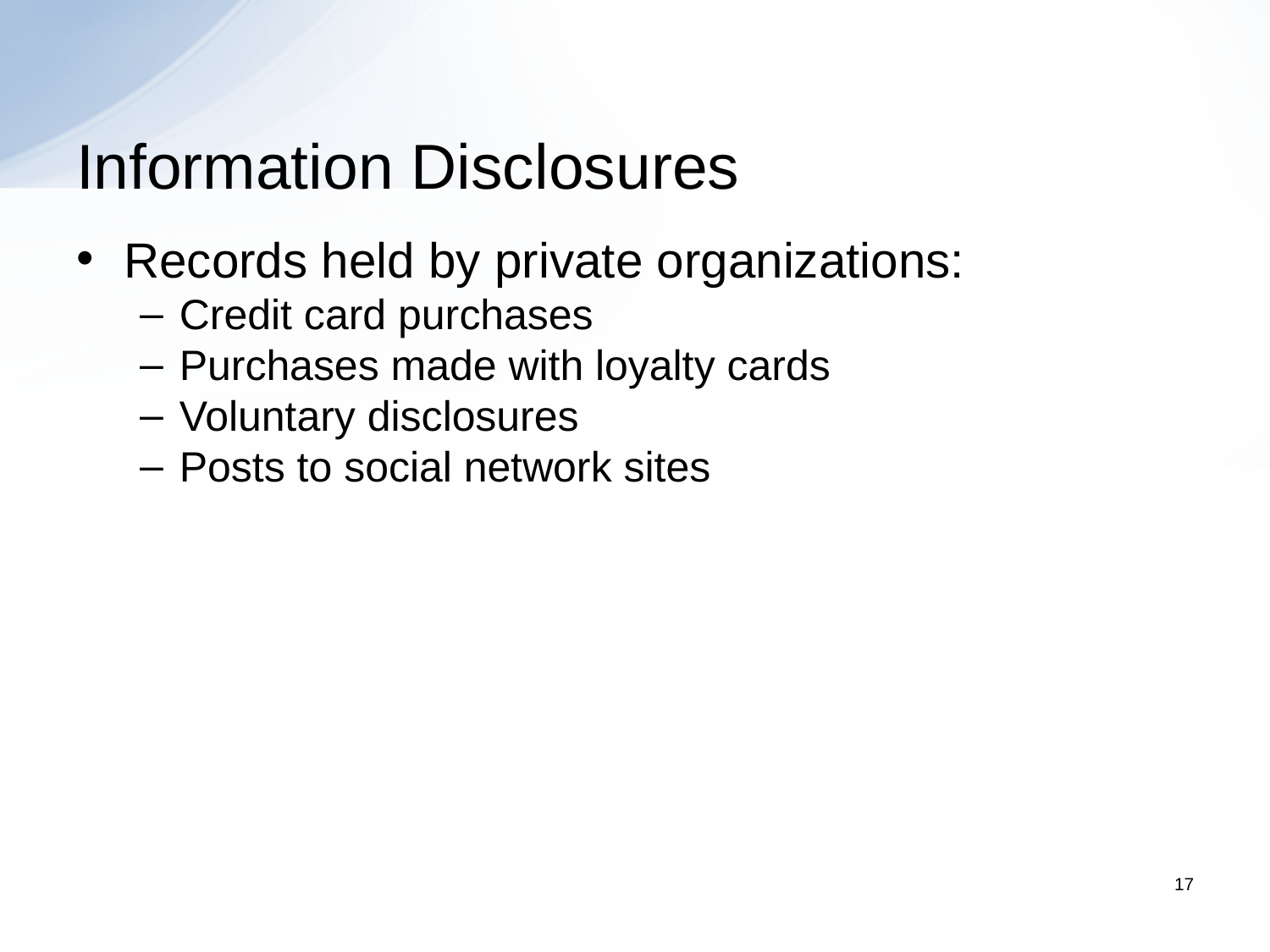

# Information Disclosures
Records held by private organizations:
Credit card purchases
Purchases made with loyalty cards
Voluntary disclosures
Posts to social network sites
17